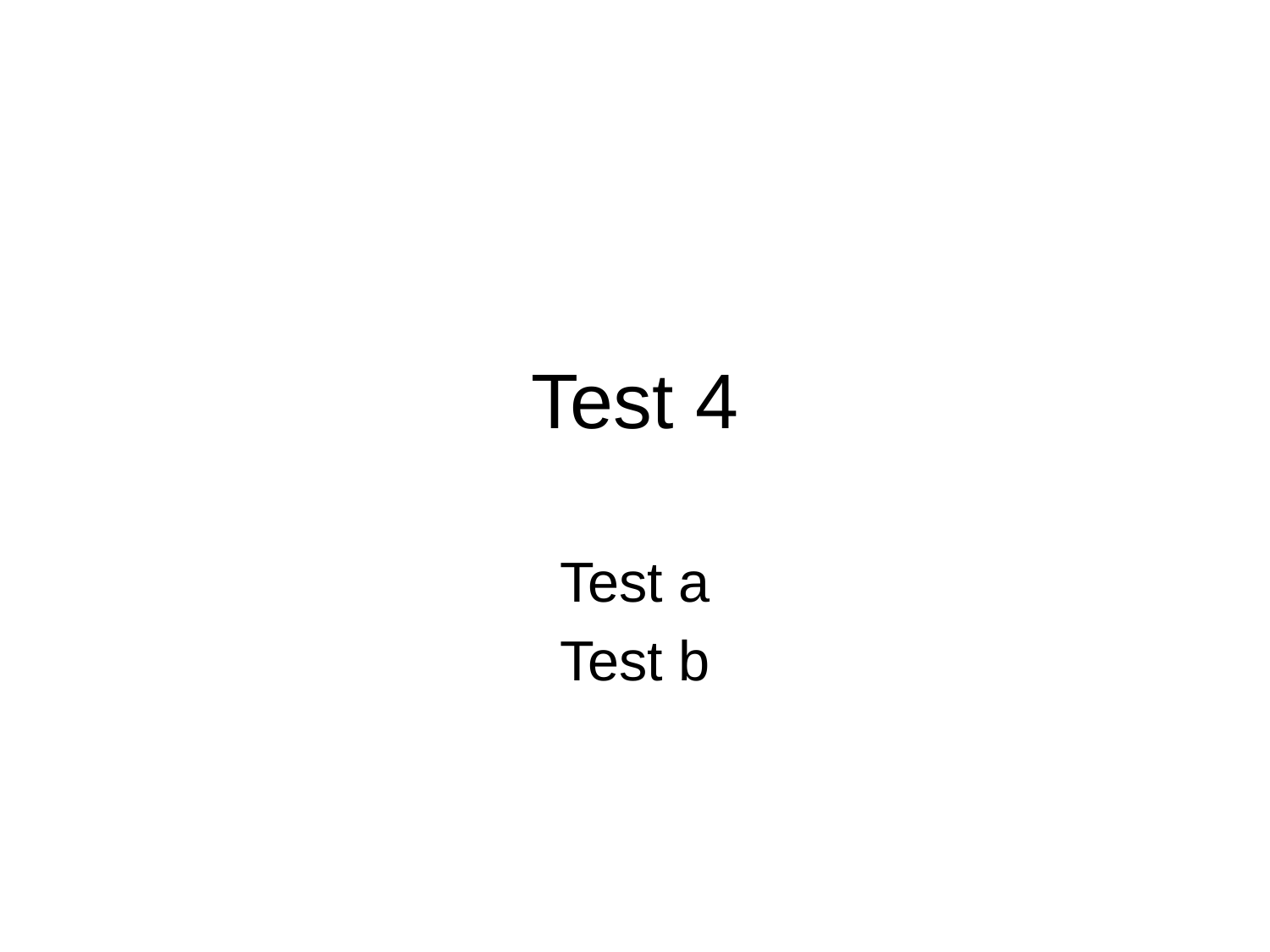

# Test 4
Test a
Test b